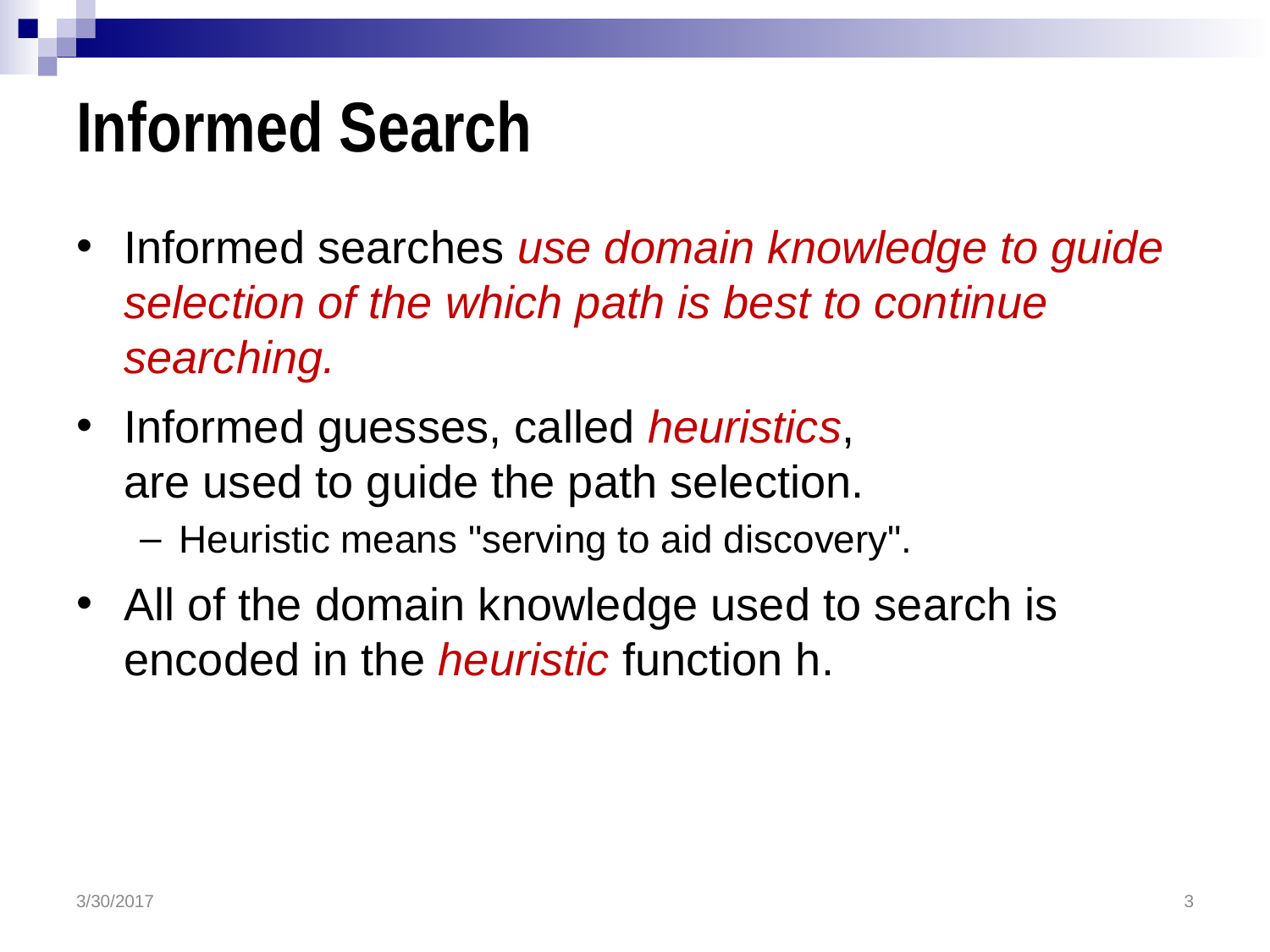

# Informed Search
Informed searches use domain knowledge to guide selection of the which path is best to continue searching.
Informed guesses, called heuristics,
are used to guide the path selection.
Heuristic means "serving to aid discovery".
All of the domain knowledge used to search is encoded in the heuristic function h.
3/30/2017
3